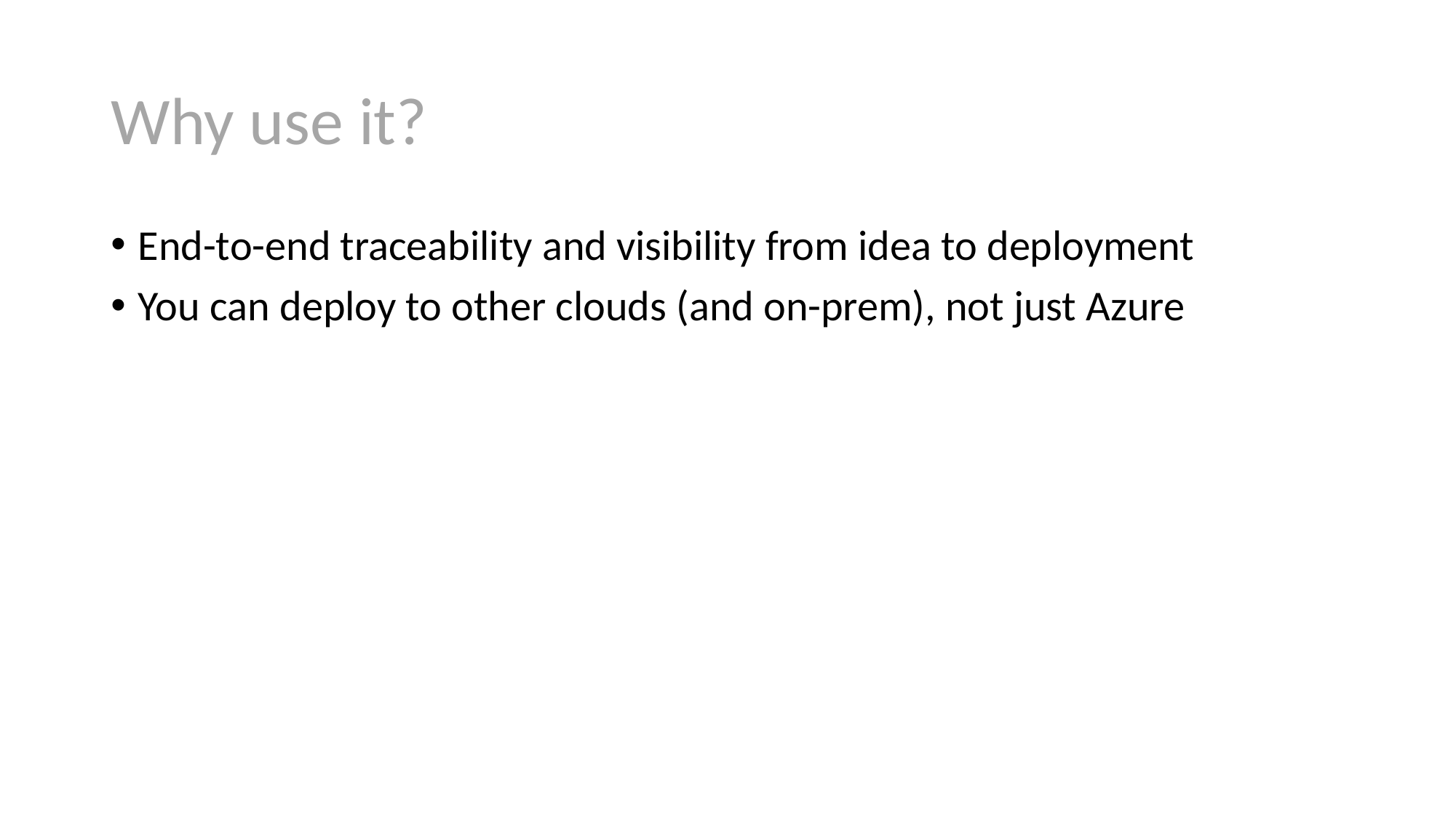

# Why use it?
End-to-end traceability and visibility from idea to deployment
You can deploy to other clouds (and on-prem), not just Azure